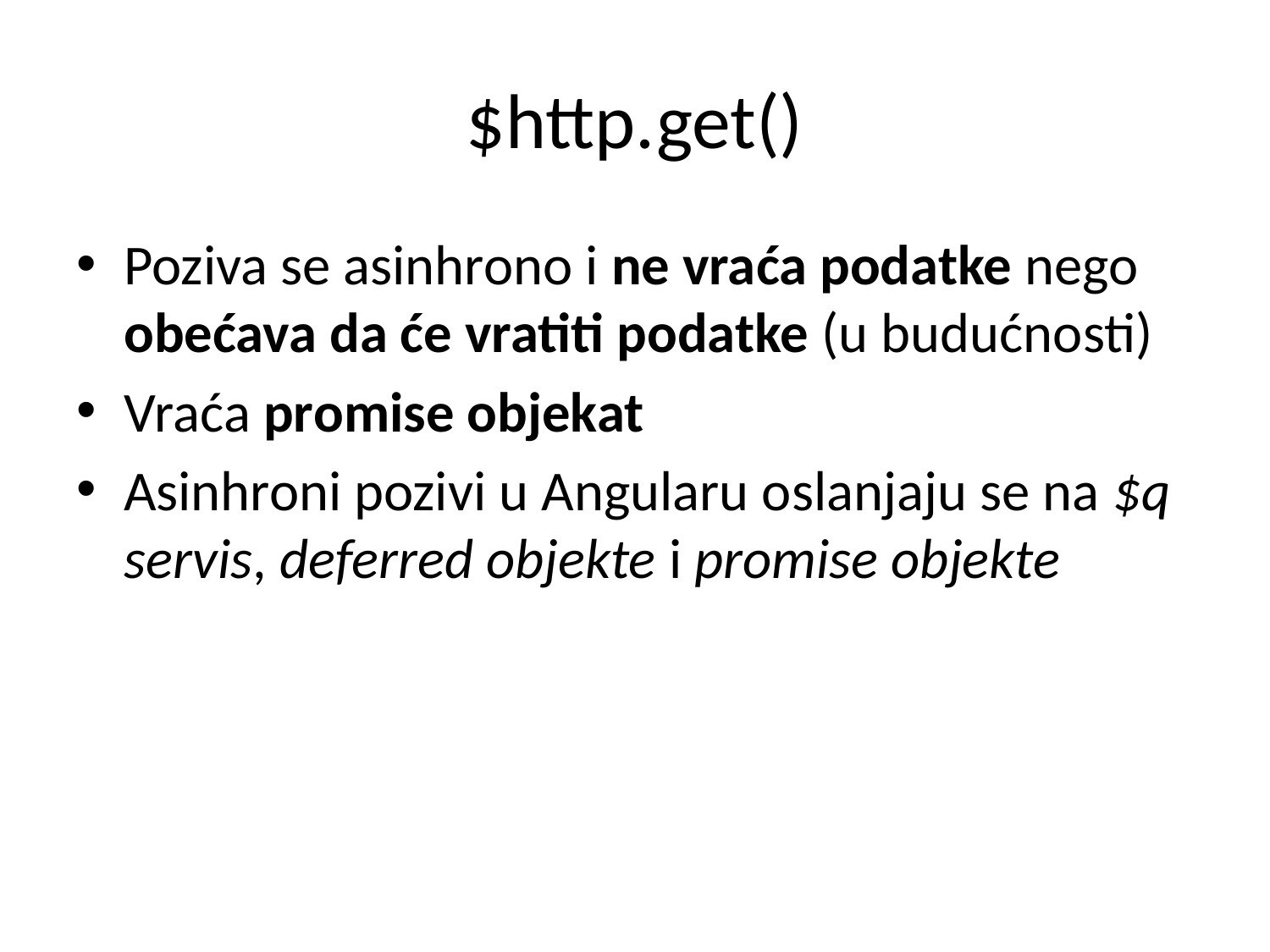

# $http.get()
Poziva se asinhrono i ne vraća podatke nego obećava da će vratiti podatke (u budućnosti)
Vraća promise objekat
Asinhroni pozivi u Angularu oslanjaju se na $q servis, deferred objekte i promise objekte